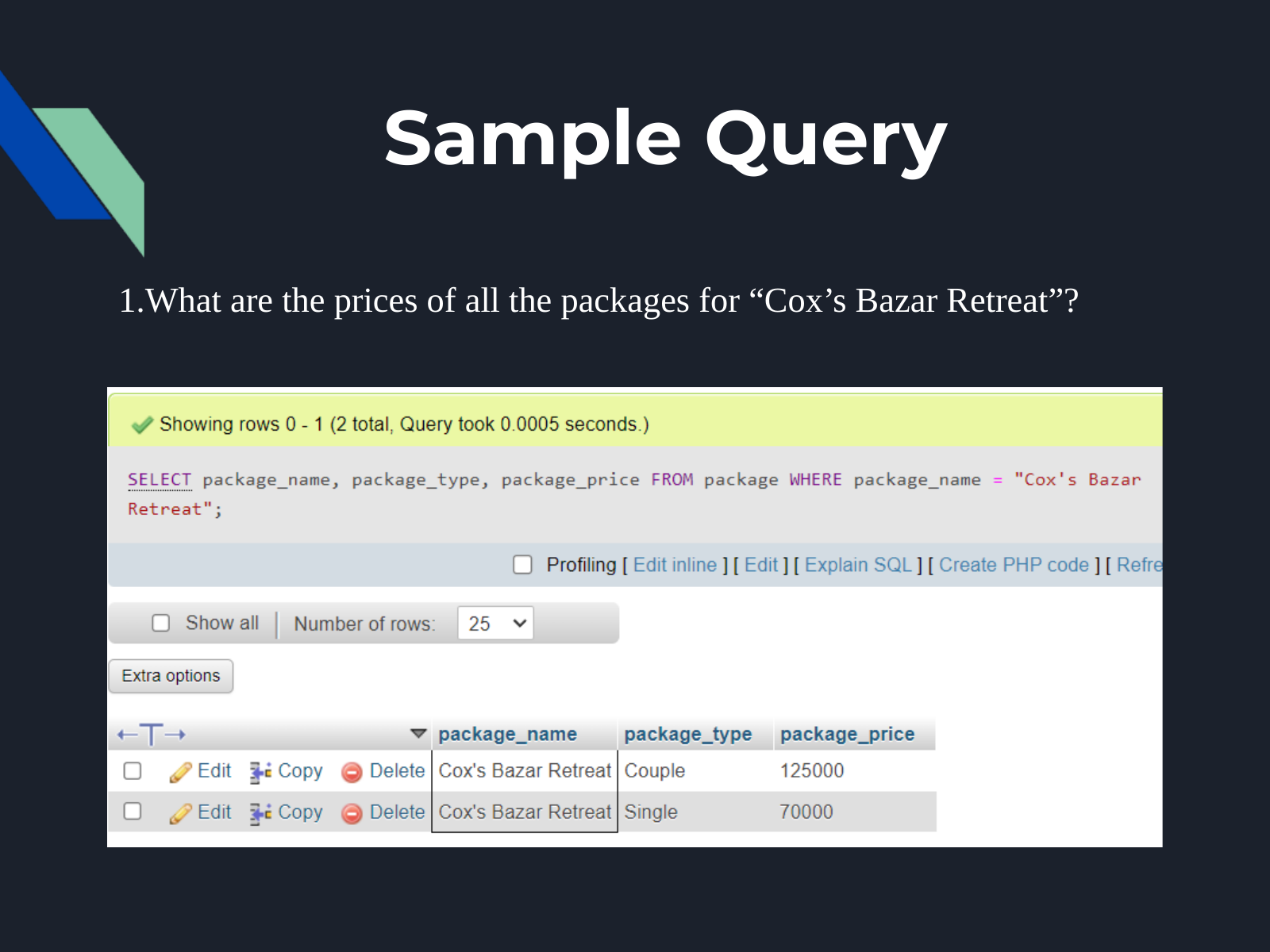

Sample Query

1.What are the prices of all the packages for “Cox’s Bazar Retreat”?